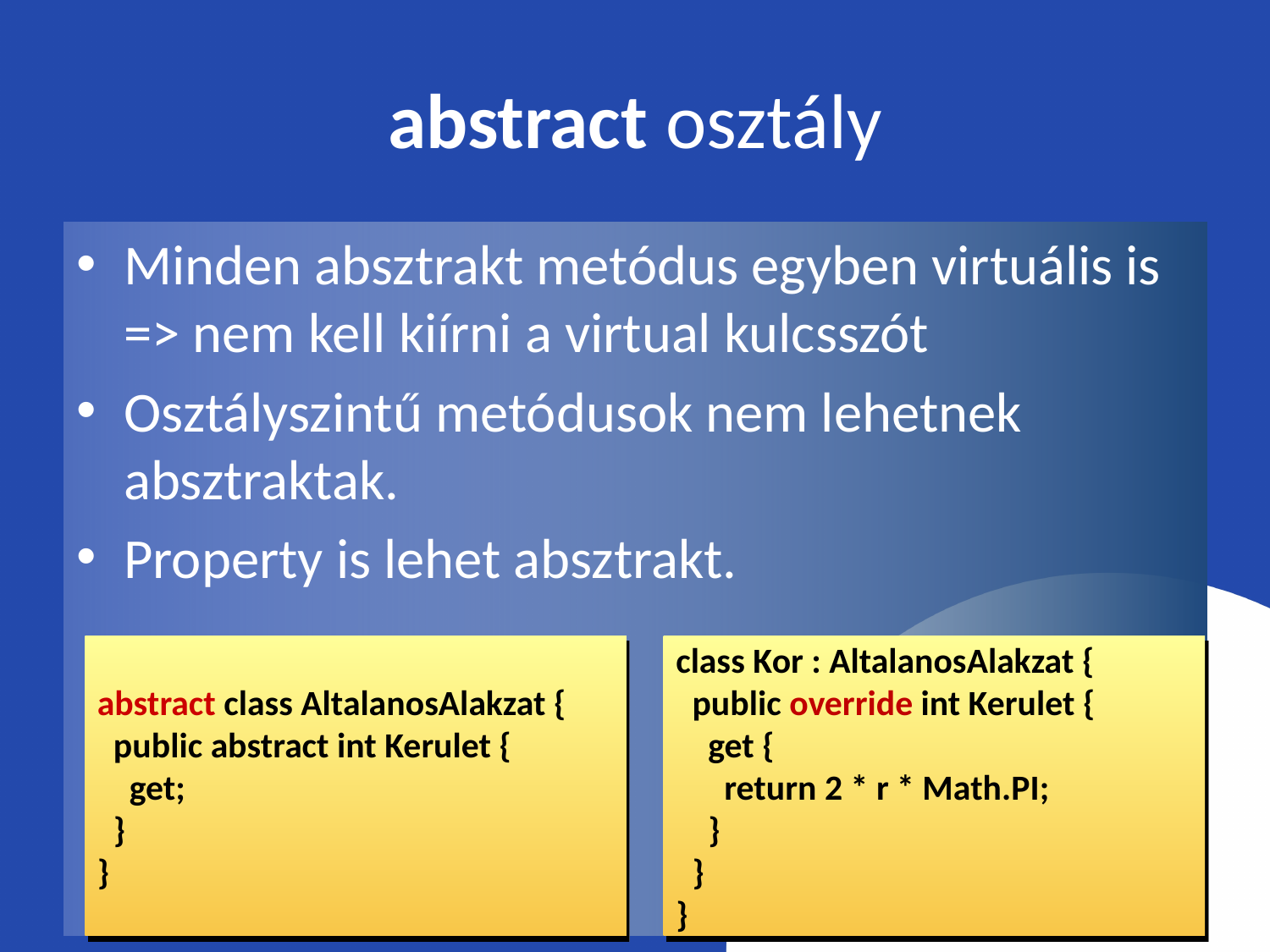

# abstract osztály
Minden absztrakt metódus egyben virtuális is => nem kell kiírni a virtual kulcsszót
Osztályszintű metódusok nem lehetnek absztraktak.
Property is lehet absztrakt.
abstract class AltalanosAlakzat {
  public abstract int Kerulet {
    get;
  }
}
class Kor : AltalanosAlakzat {
  public override int Kerulet {
    get {
      return 2 * r * Math.PI;
    }
  }
}